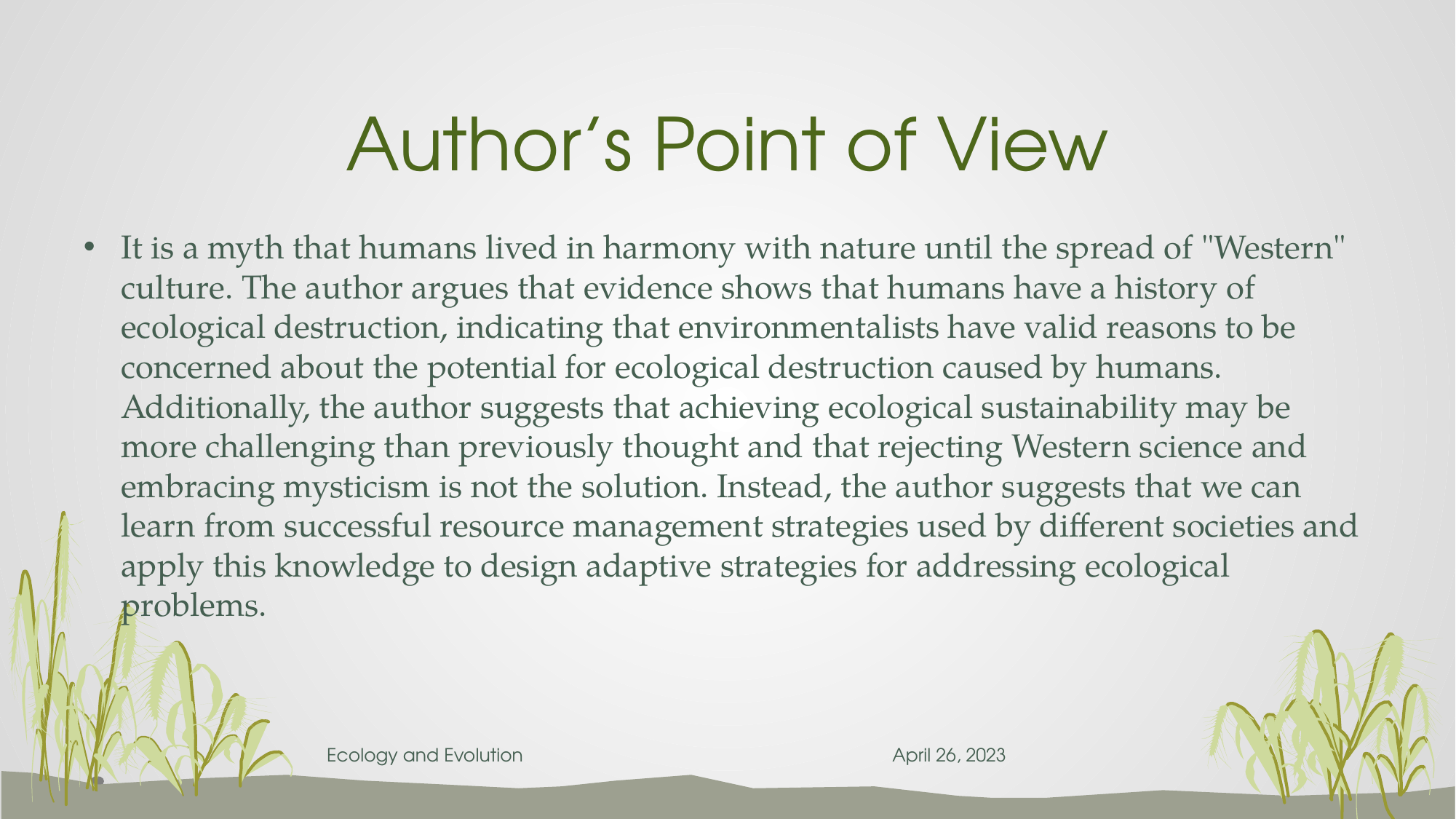

# Author’s Point of View
It is a myth that humans lived in harmony with nature until the spread of "Western" culture. The author argues that evidence shows that humans have a history of ecological destruction, indicating that environmentalists have valid reasons to be concerned about the potential for ecological destruction caused by humans. Additionally, the author suggests that achieving ecological sustainability may be more challenging than previously thought and that rejecting Western science and embracing mysticism is not the solution. Instead, the author suggests that we can learn from successful resource management strategies used by different societies and apply this knowledge to design adaptive strategies for addressing ecological problems.
Ecology and Evolution
April 26, 2023